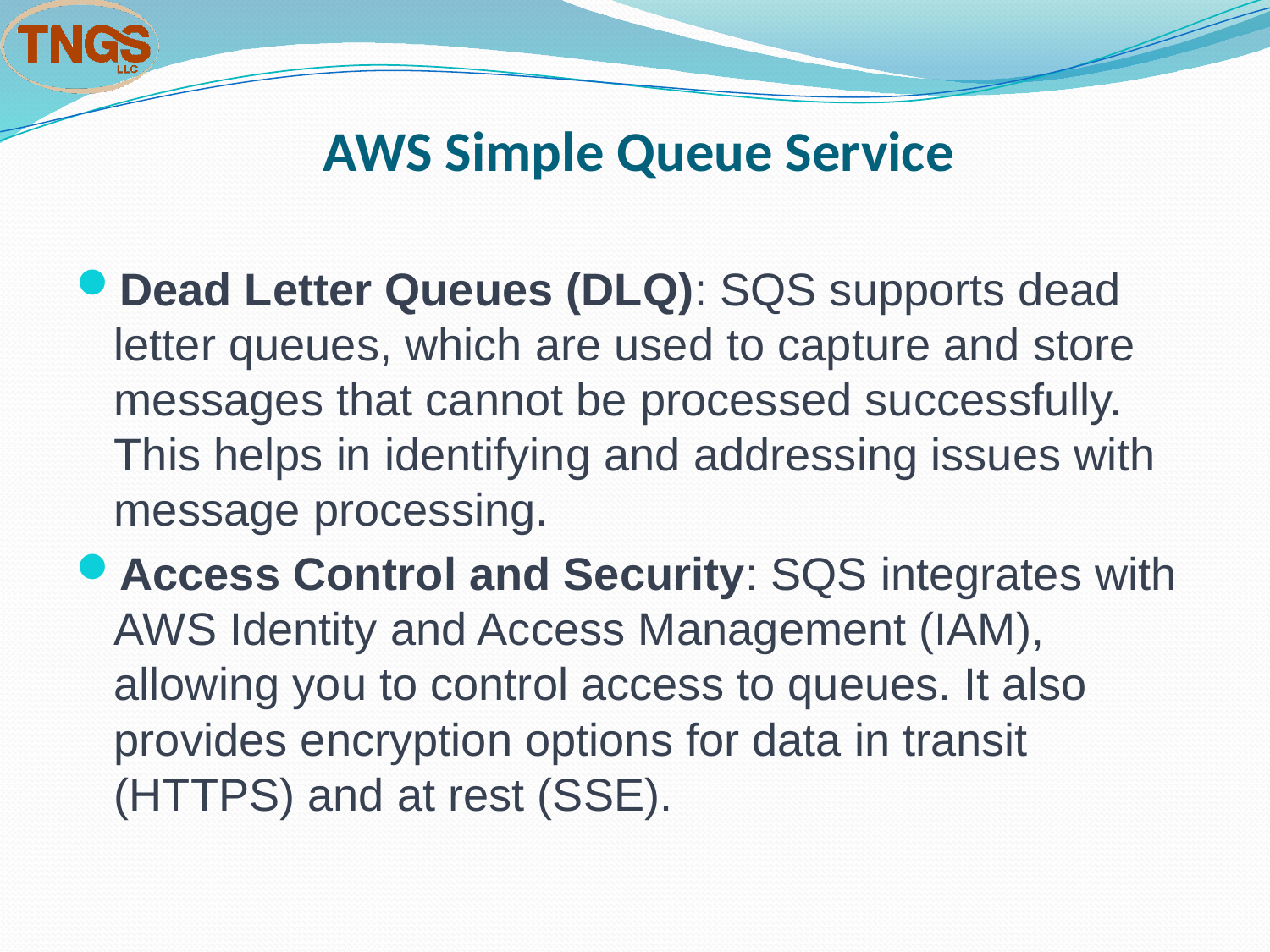

# AWS Simple Queue Service
Dead Letter Queues (DLQ): SQS supports dead letter queues, which are used to capture and store messages that cannot be processed successfully. This helps in identifying and addressing issues with message processing.
Access Control and Security: SQS integrates with AWS Identity and Access Management (IAM), allowing you to control access to queues. It also provides encryption options for data in transit (HTTPS) and at rest (SSE).